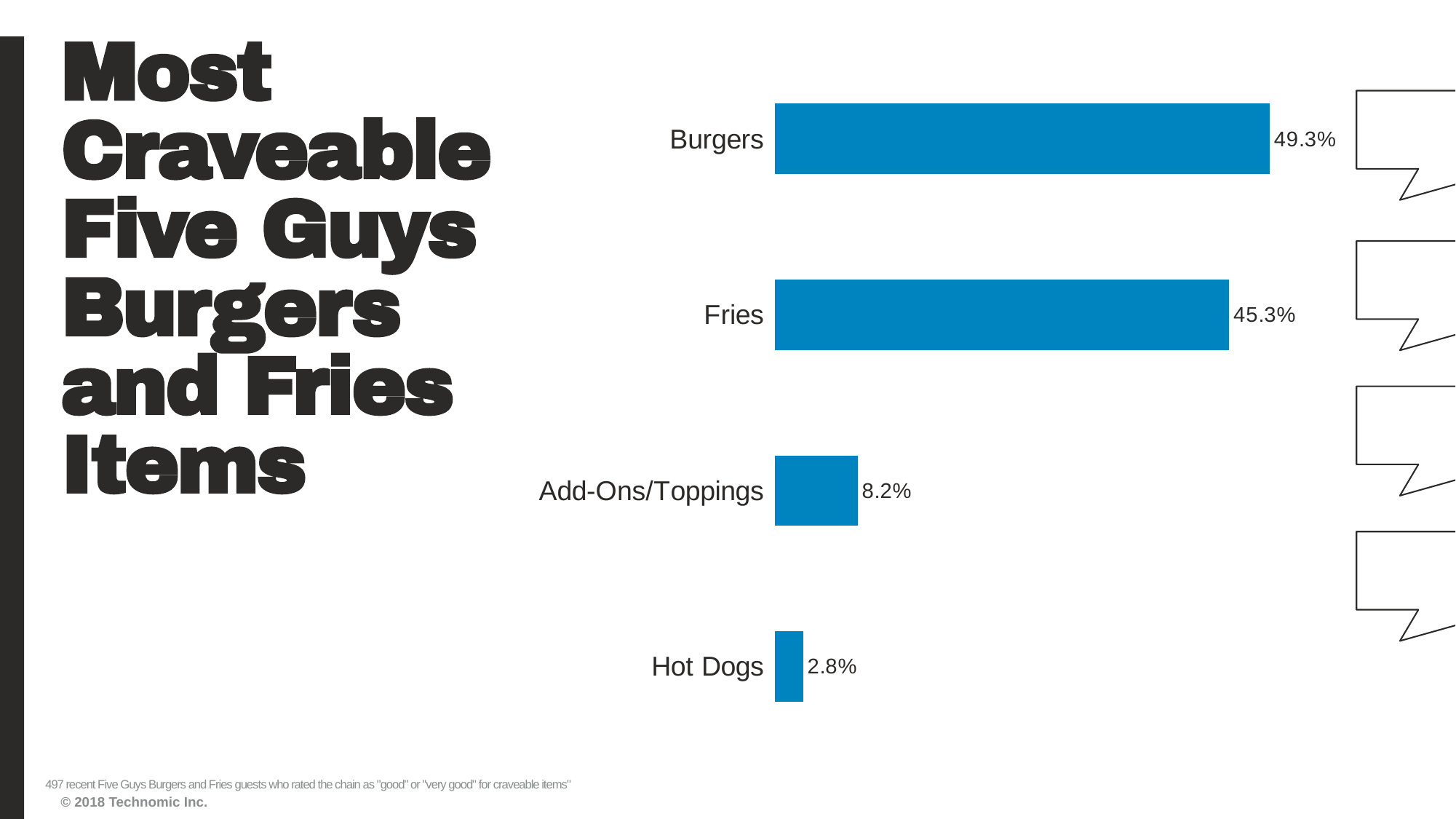

# Most Craveable Five Guys Burgers and Fries Items

### Chart

| Category | Series1 |
|---|---|
| Hot Dogs | 0.028169014 |
| Add-Ons/Toppings | 0.08249497 |
| Fries | 0.452716297999999 |
| Burgers | 0.492957746 |
497 recent Five Guys Burgers and Fries guests who rated the chain as "good" or "very good" for craveable items"